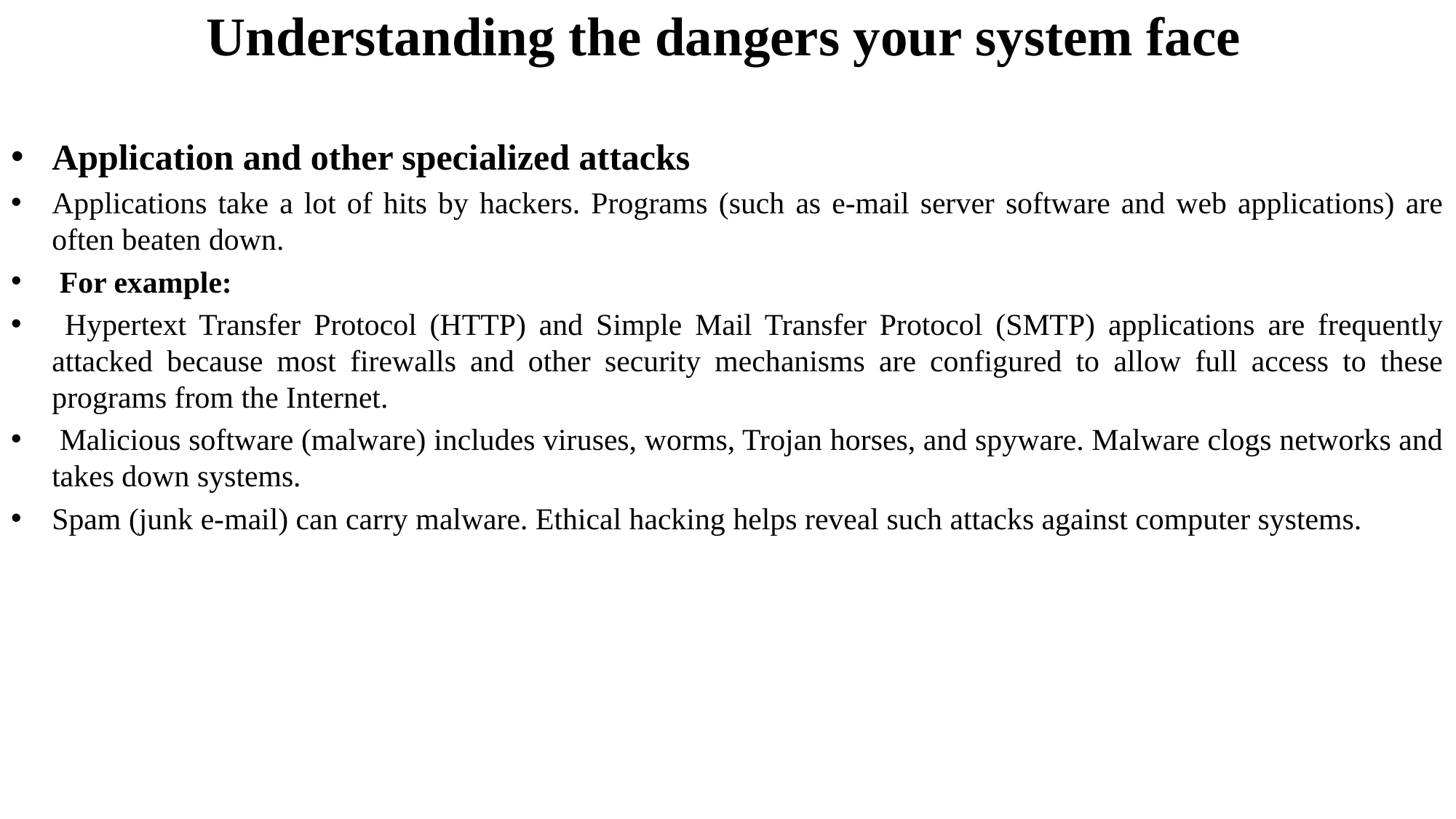

# Understanding the dangers your system face
Application and other specialized attacks
Applications take a lot of hits by hackers. Programs (such as e-mail server software and web applications) are often beaten down.
 For example:
 Hypertext Transfer Protocol (HTTP) and Simple Mail Transfer Protocol (SMTP) applications are frequently attacked because most firewalls and other security mechanisms are configured to allow full access to these programs from the Internet.
 Malicious software (malware) includes viruses, worms, Trojan horses, and spyware. Malware clogs networks and takes down systems.
Spam (junk e-mail) can carry malware. Ethical hacking helps reveal such attacks against computer systems.